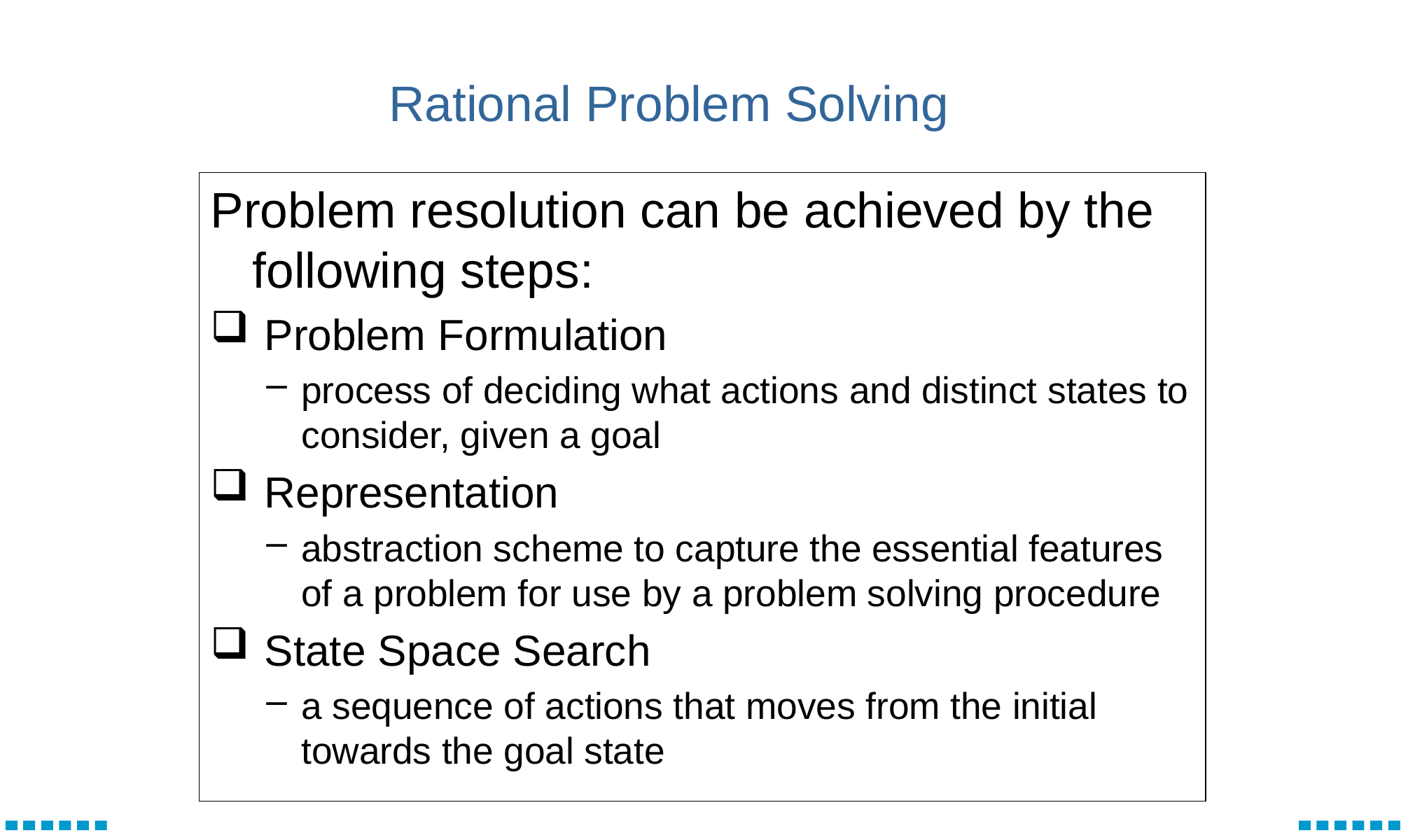

Rational Problem Solving
Problem resolution can be achieved by the following steps:
 Problem Formulation
process of deciding what actions and distinct states to consider, given a goal
 Representation
abstraction scheme to capture the essential features of a problem for use by a problem solving procedure
 State Space Search
a sequence of actions that moves from the initial towards the goal state